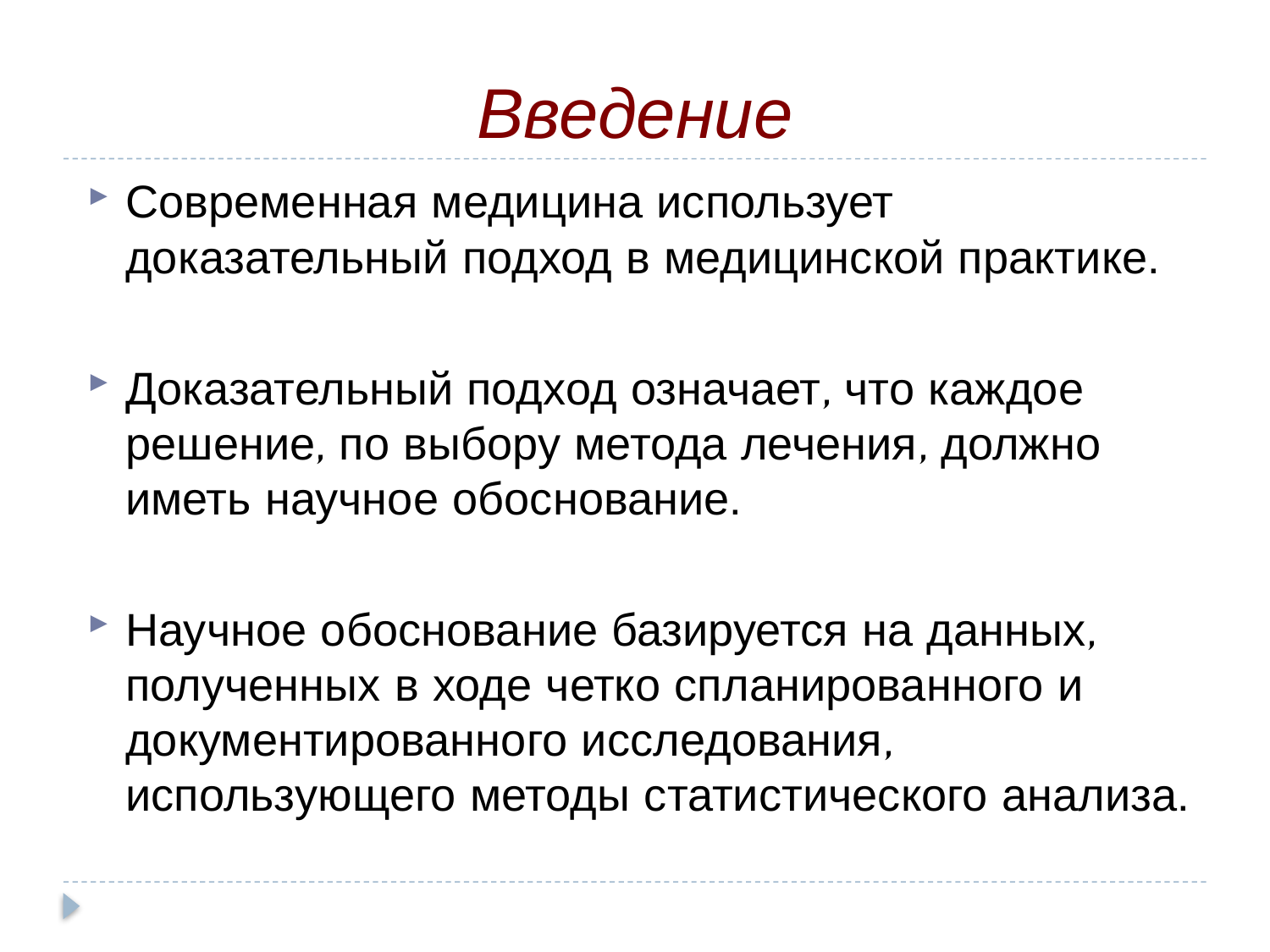

# Введение
Современная медицина использует доказательный подход в медицинской практике.

Доказательный подход означает, что каждое решение, по выбору метода лечения, должно иметь научное обоснование.

Научное обоснование базируется на данных, полученных в ходе четко спланированного и документированного исследования, использующего методы статистического анализа.